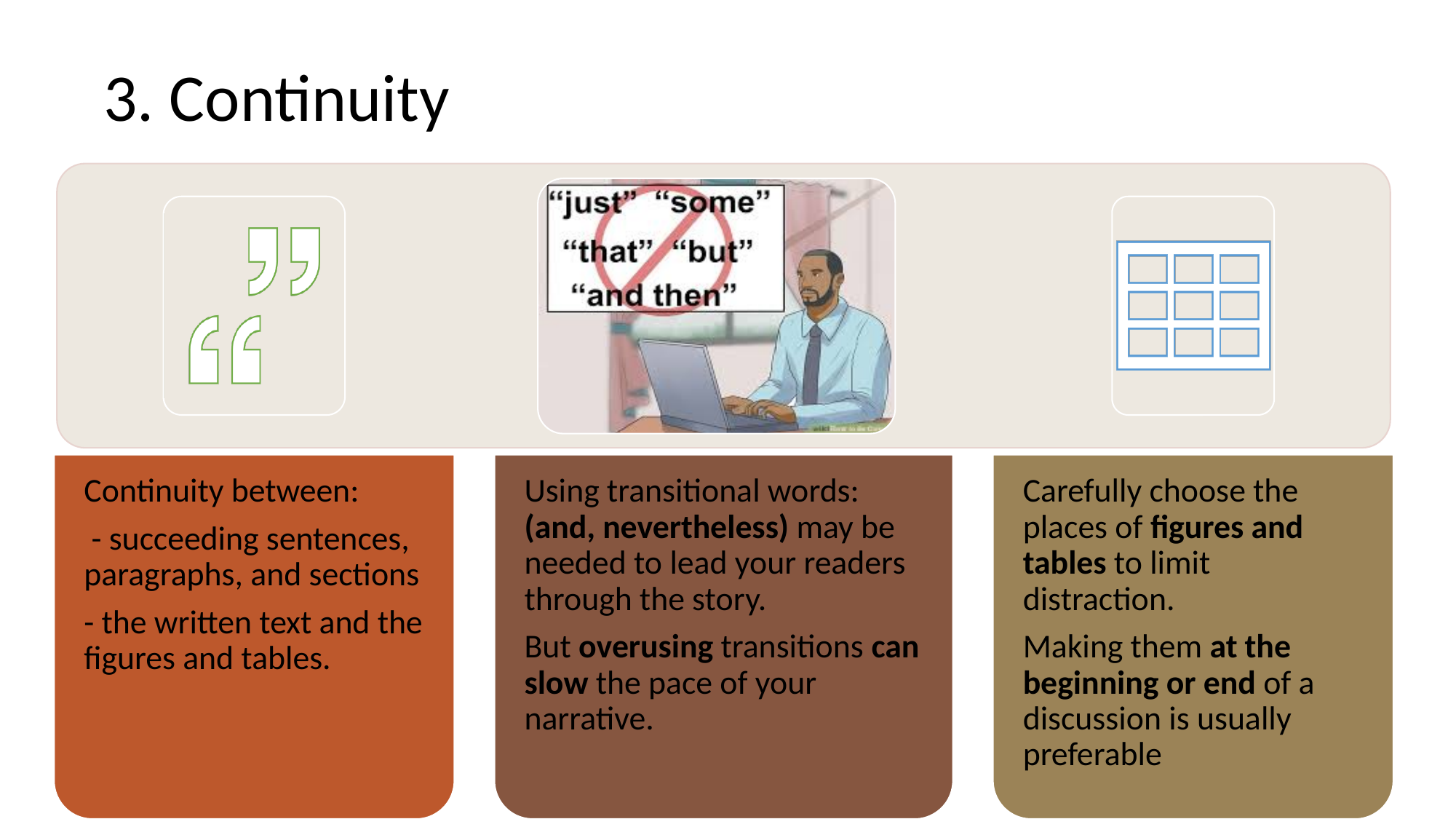

# 3. Continuity
Continuity between:
 - succeeding sentences, paragraphs, and sections
- the written text and the figures and tables.
Using transitional words: (and, nevertheless) may be needed to lead your readers through the story.
But overusing transitions can slow the pace of your narrative.
Carefully choose the places of figures and tables to limit distraction.
Making them at the beginning or end of a discussion is usually preferable